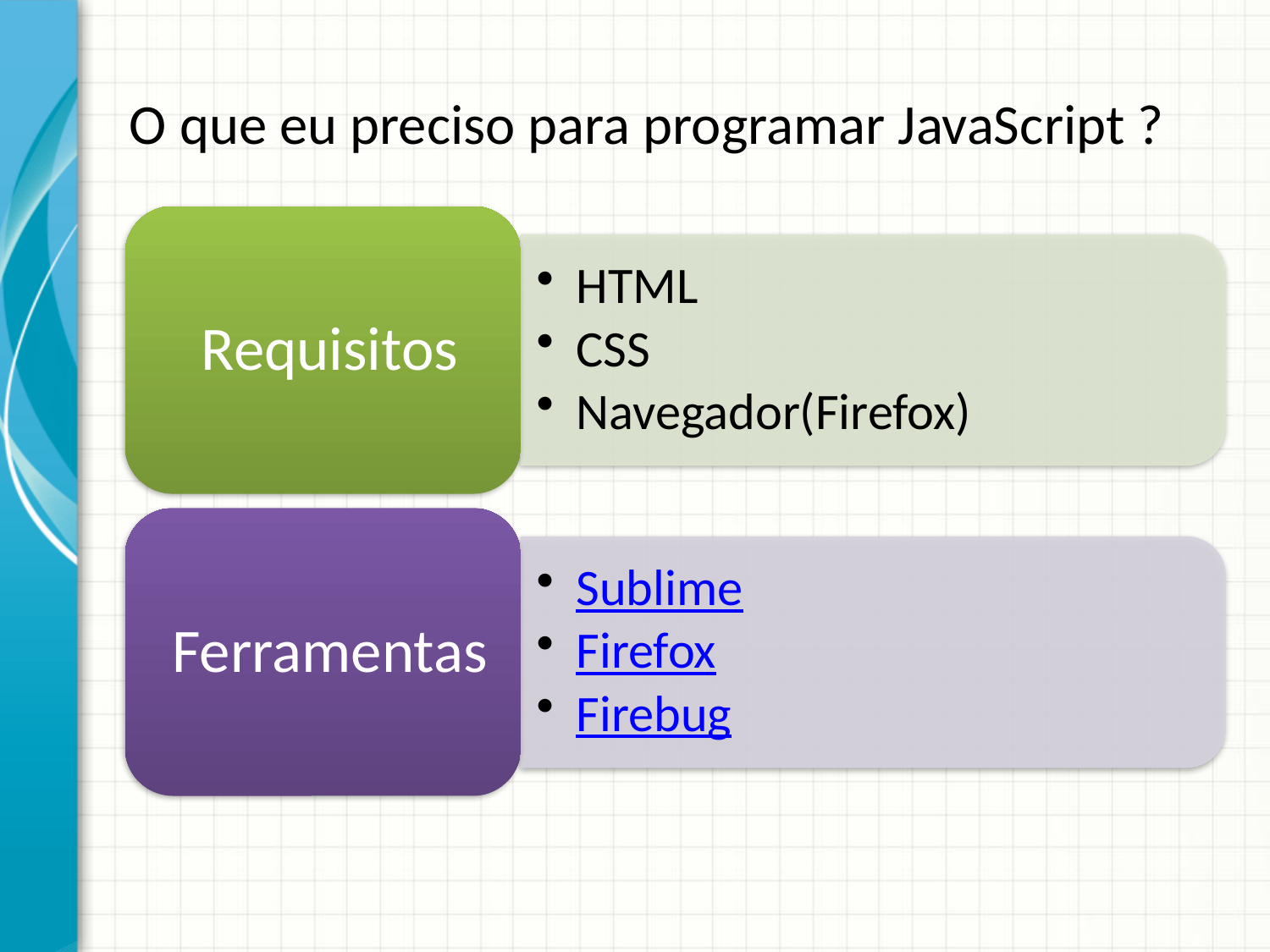

# O que eu preciso para programar JavaScript ?
HTML
CSS
Navegador(Firefox)
Requisitos
Sublime
Firefox
Firebug
Ferramentas